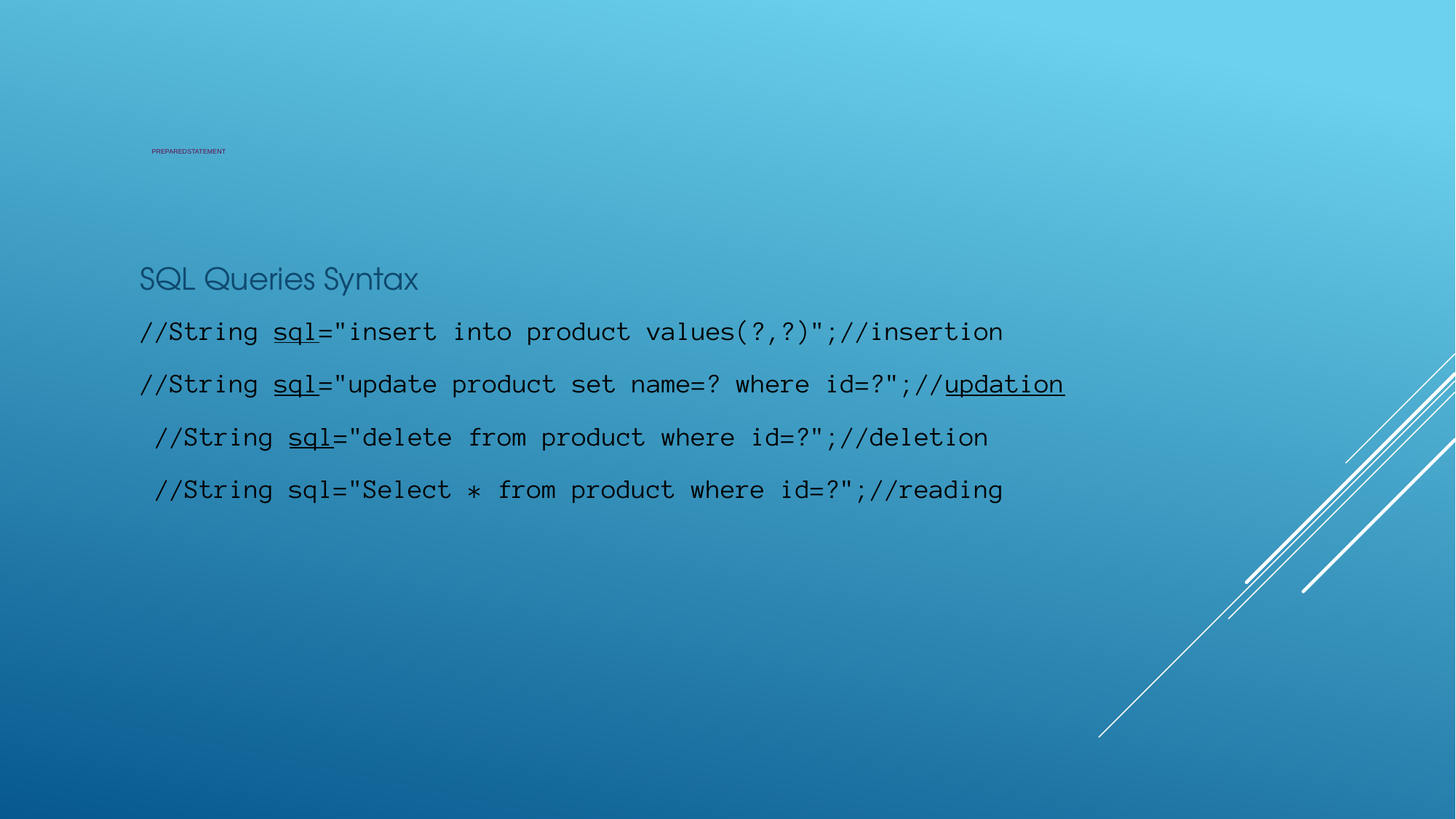

# PReparedStatemEnt
SQL Queries Syntax
//String sql="insert into product values(?,?)";//insertion
//String sql="update product set name=? where id=?";//updation
 //String sql="delete from product where id=?";//deletion
 //String sql="Select * from product where id=?";//reading